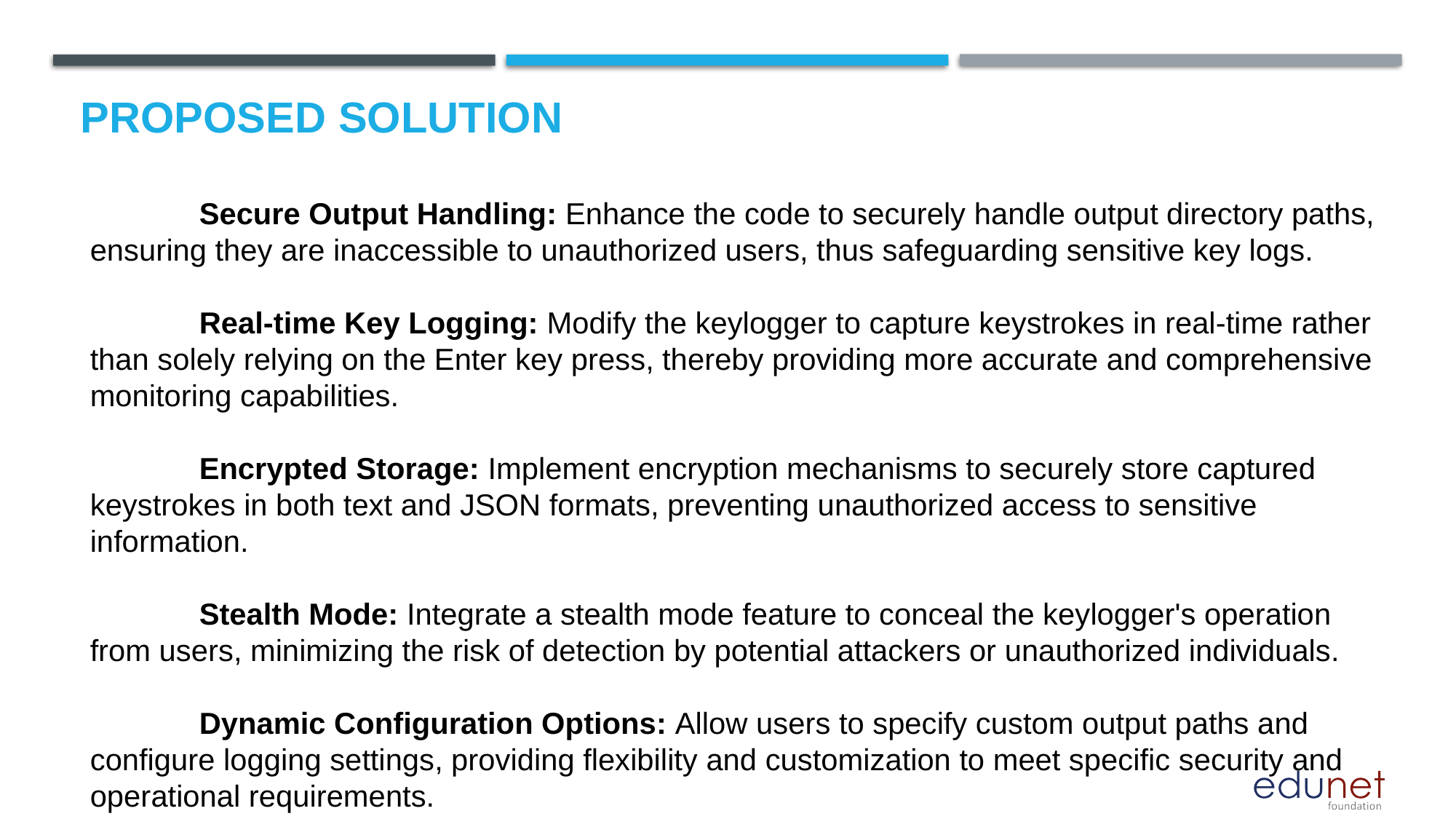

# Proposed Solution

	Secure Output Handling: Enhance the code to securely handle output directory paths, ensuring they are inaccessible to unauthorized users, thus safeguarding sensitive key logs.

	Real-time Key Logging: Modify the keylogger to capture keystrokes in real-time rather than solely relying on the Enter key press, thereby providing more accurate and comprehensive monitoring capabilities.

	Encrypted Storage: Implement encryption mechanisms to securely store captured keystrokes in both text and JSON formats, preventing unauthorized access to sensitive information.

	Stealth Mode: Integrate a stealth mode feature to conceal the keylogger's operation from users, minimizing the risk of detection by potential attackers or unauthorized individuals.

	Dynamic Configuration Options: Allow users to specify custom output paths and configure logging settings, providing flexibility and customization to meet specific security and operational requirements.